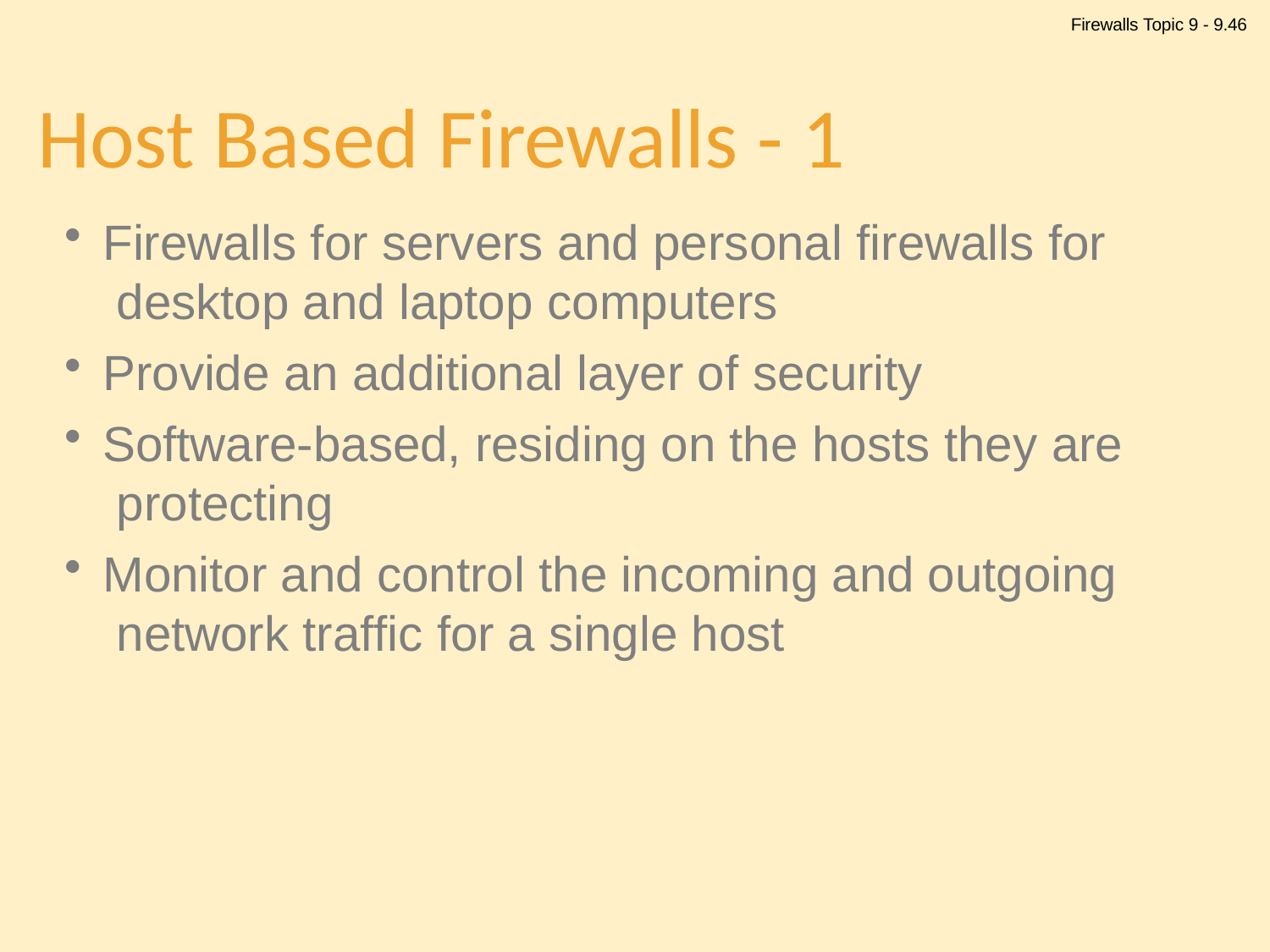

Firewalls Topic 9 - 9.46
# Host Based Firewalls - 1
Firewalls for servers and personal firewalls for  desktop and laptop computers
Provide an additional layer of security
Software-based, residing on the hosts they are  protecting
Monitor and control the incoming and outgoing  network traffic for a single host